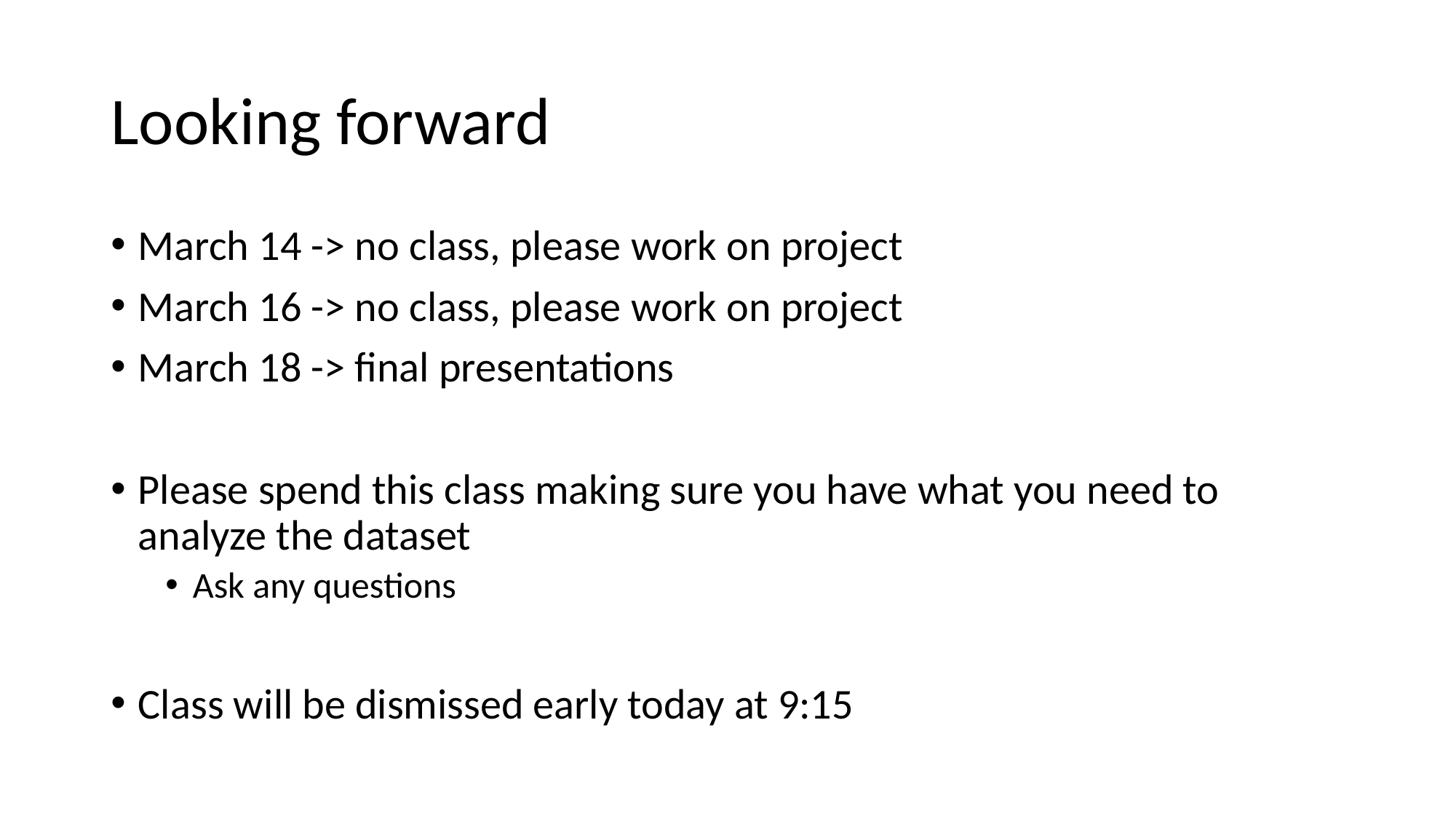

# Looking forward
March 14 -> no class, please work on project
March 16 -> no class, please work on project
March 18 -> final presentations

Please spend this class making sure you have what you need to analyze the dataset
Ask any questions

Class will be dismissed early today at 9:15